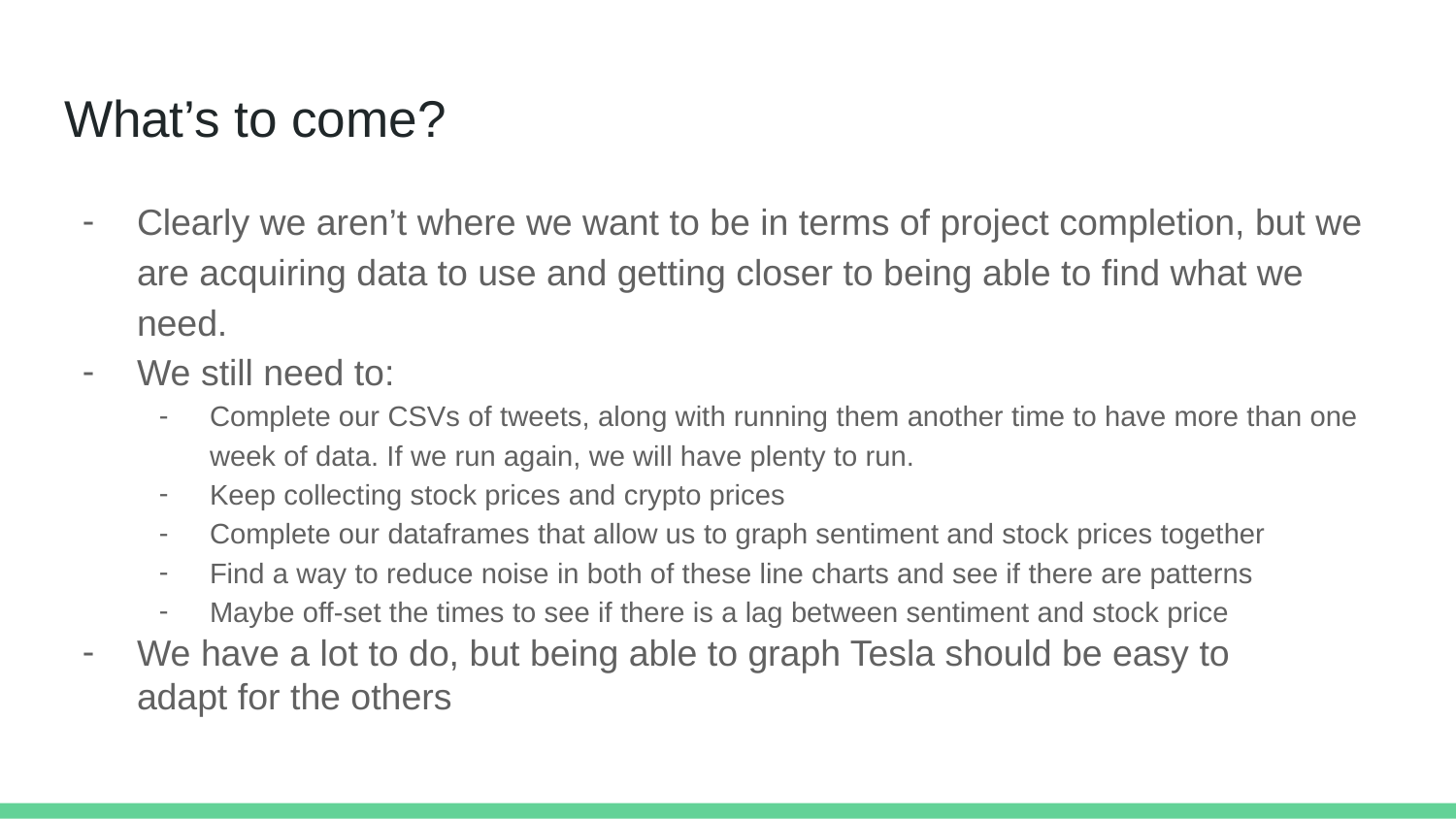

# What’s to come?
Clearly we aren’t where we want to be in terms of project completion, but we are acquiring data to use and getting closer to being able to find what we need.
We still need to:
Complete our CSVs of tweets, along with running them another time to have more than one week of data. If we run again, we will have plenty to run.
Keep collecting stock prices and crypto prices
Complete our dataframes that allow us to graph sentiment and stock prices together
Find a way to reduce noise in both of these line charts and see if there are patterns
Maybe off-set the times to see if there is a lag between sentiment and stock price
We have a lot to do, but being able to graph Tesla should be easy to adapt for the others